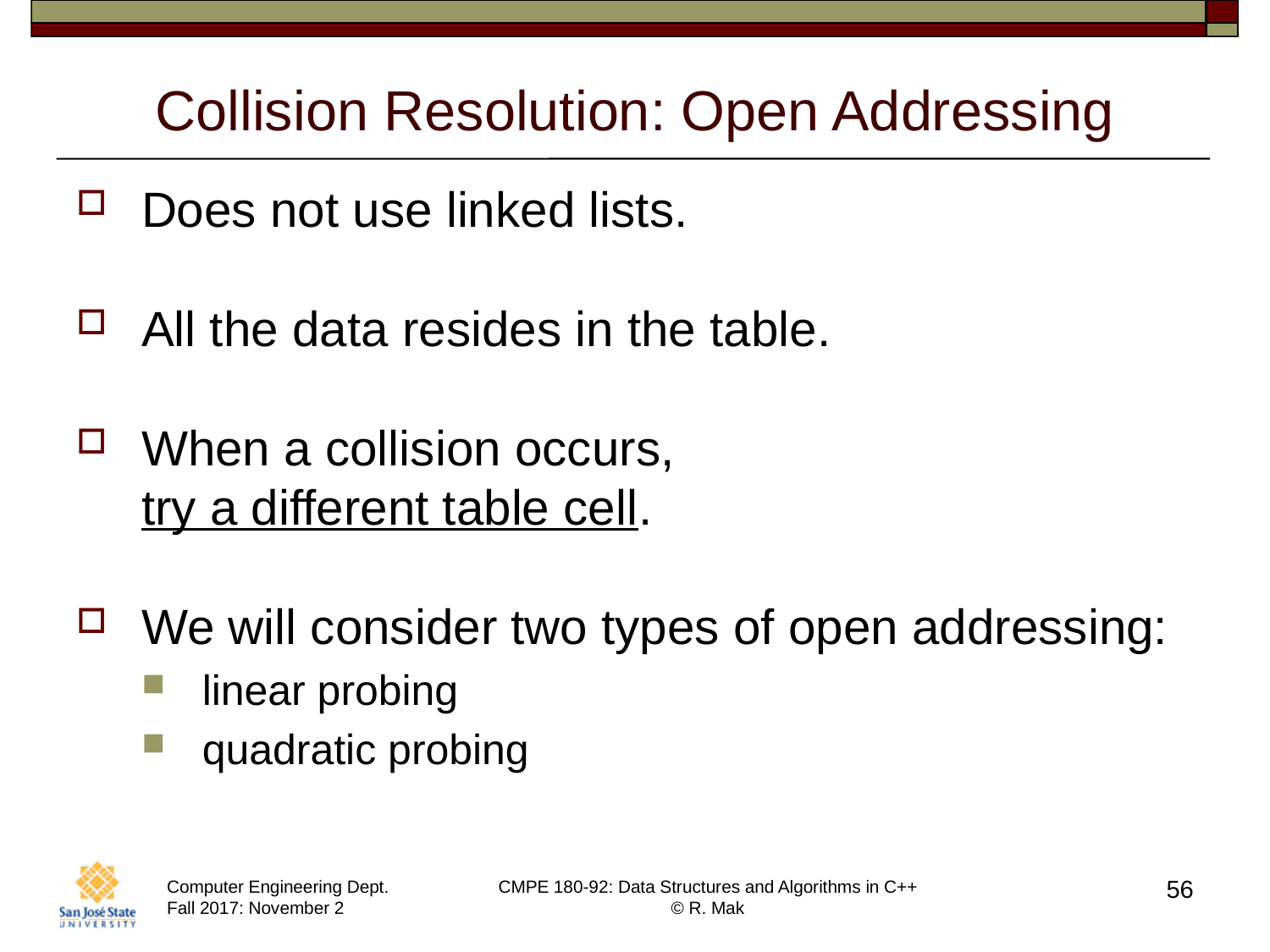

# Collision Resolution: Open Addressing
Does not use linked lists.

All the data resides in the table.

When a collision occurs,
try a different table cell.

We will consider two types of open addressing:
linear probing
quadratic probing
56